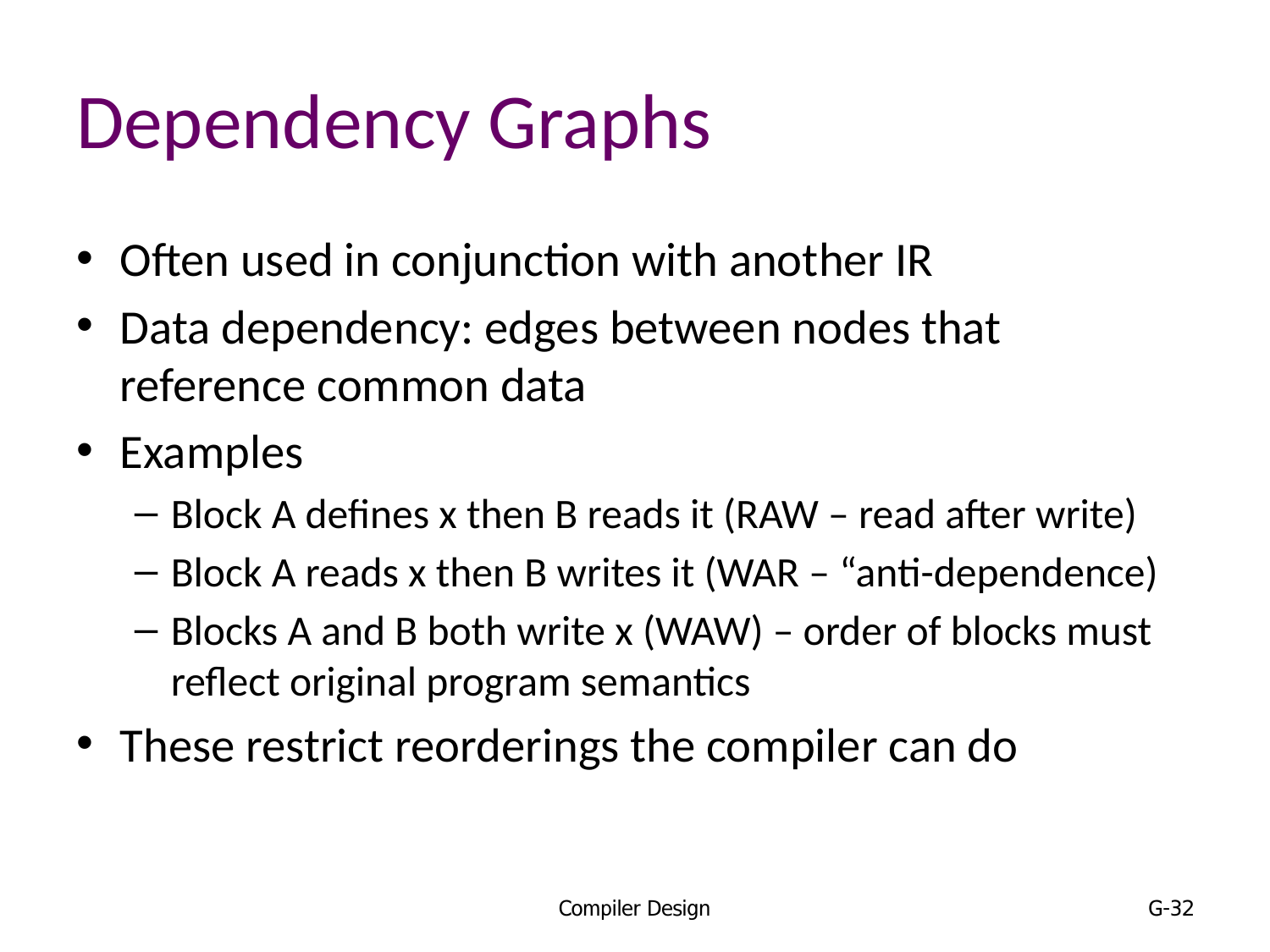

# Dependency Graphs
Often used in conjunction with another IR
Data dependency: edges between nodes that reference common data
Examples
Block A defines x then B reads it (RAW – read after write)
Block A reads x then B writes it (WAR – “anti-dependence)
Blocks A and B both write x (WAW) – order of blocks must reflect original program semantics
These restrict reorderings the compiler can do
Compiler Design
G-32